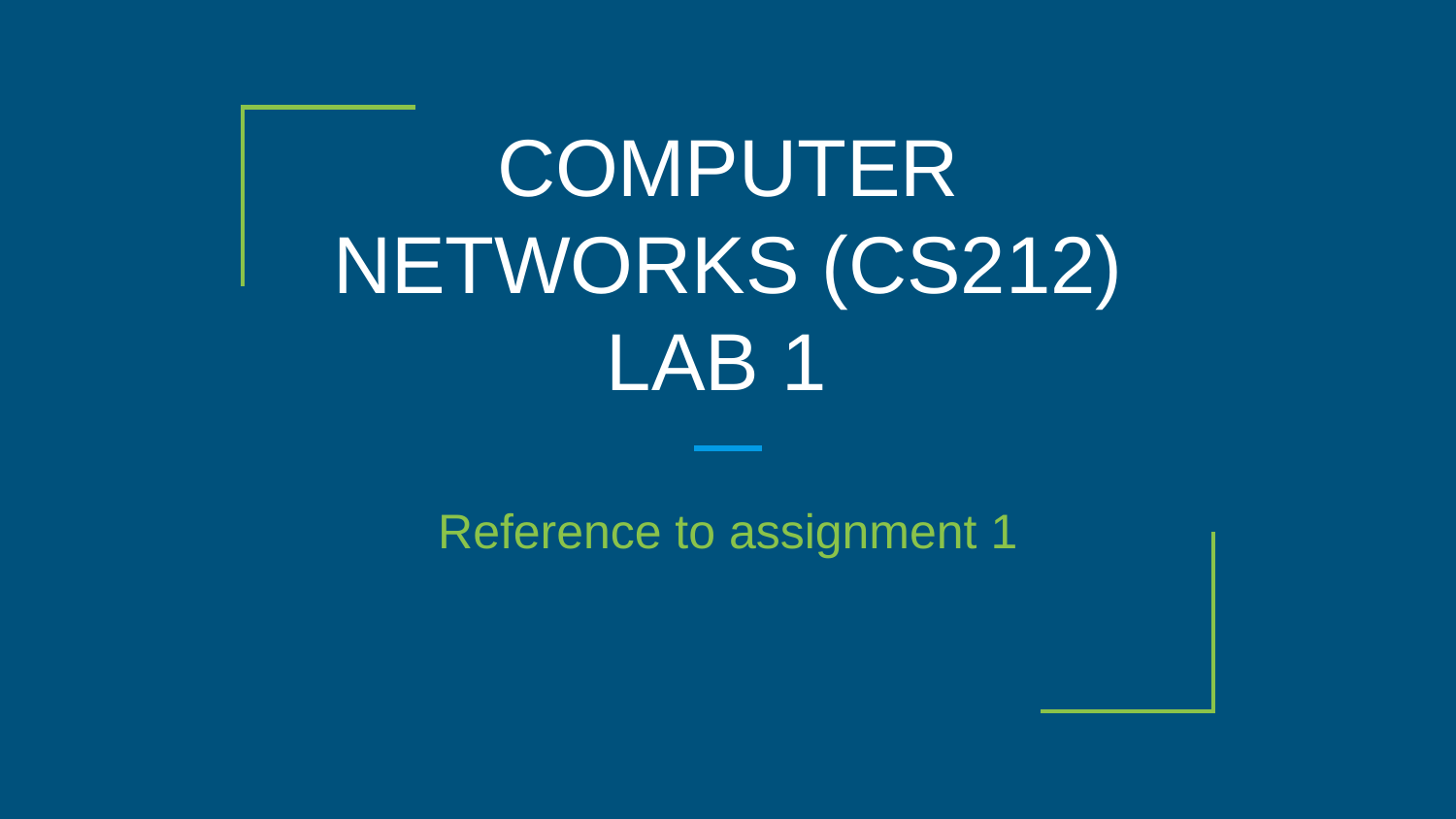

# COMPUTER NETWORKS (CS212) LAB 1
Reference to assignment 1